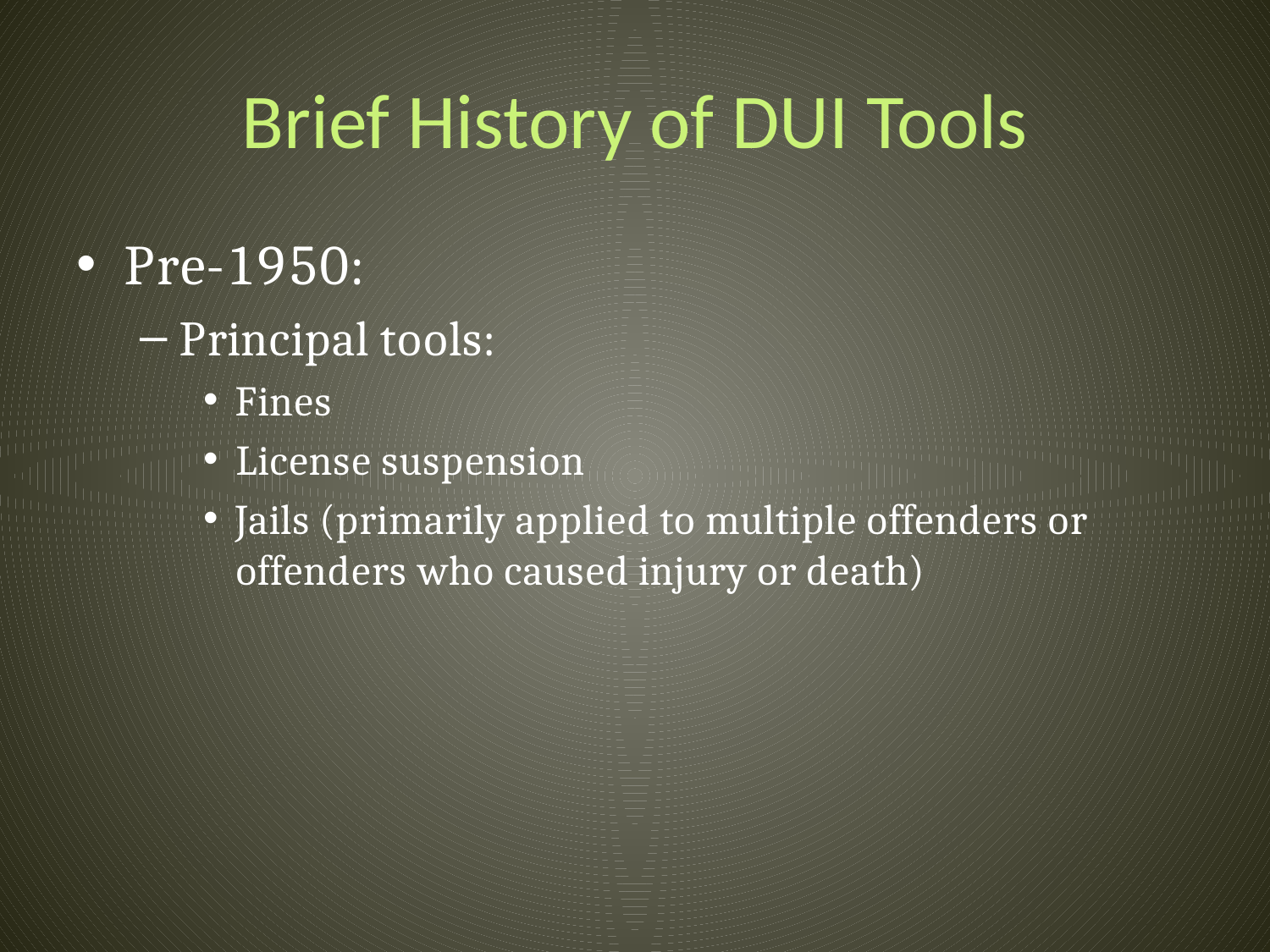

# Brief History of DUI Tools
Pre-1950:
Principal tools:
Fines
License suspension
Jails (primarily applied to multiple offenders or offenders who caused injury or death)